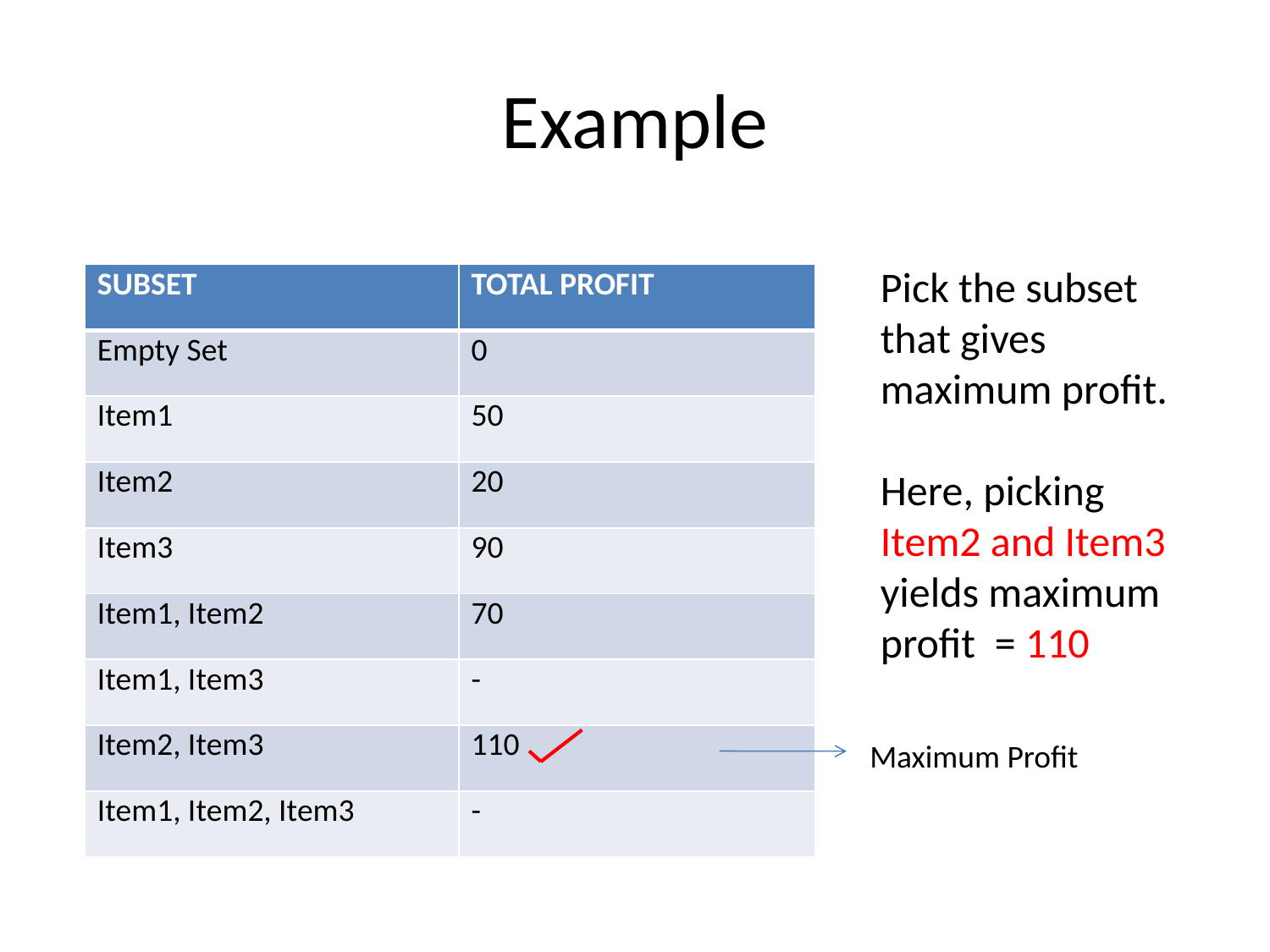

# Example
Pick the subset that gives maximum profit.

Here, picking Item2 and Item3 yields maximum profit  = 110
| SUBSET | TOTAL PROFIT |
| --- | --- |
| Empty Set | 0 |
| Item1 | 50 |
| Item2 | 20 |
| Item3 | 90 |
| Item1, Item2 | 70 |
| Item1, Item3 | - |
| Item2, Item3 | 110 |
| Item1, Item2, Item3 | - |
Maximum Profit